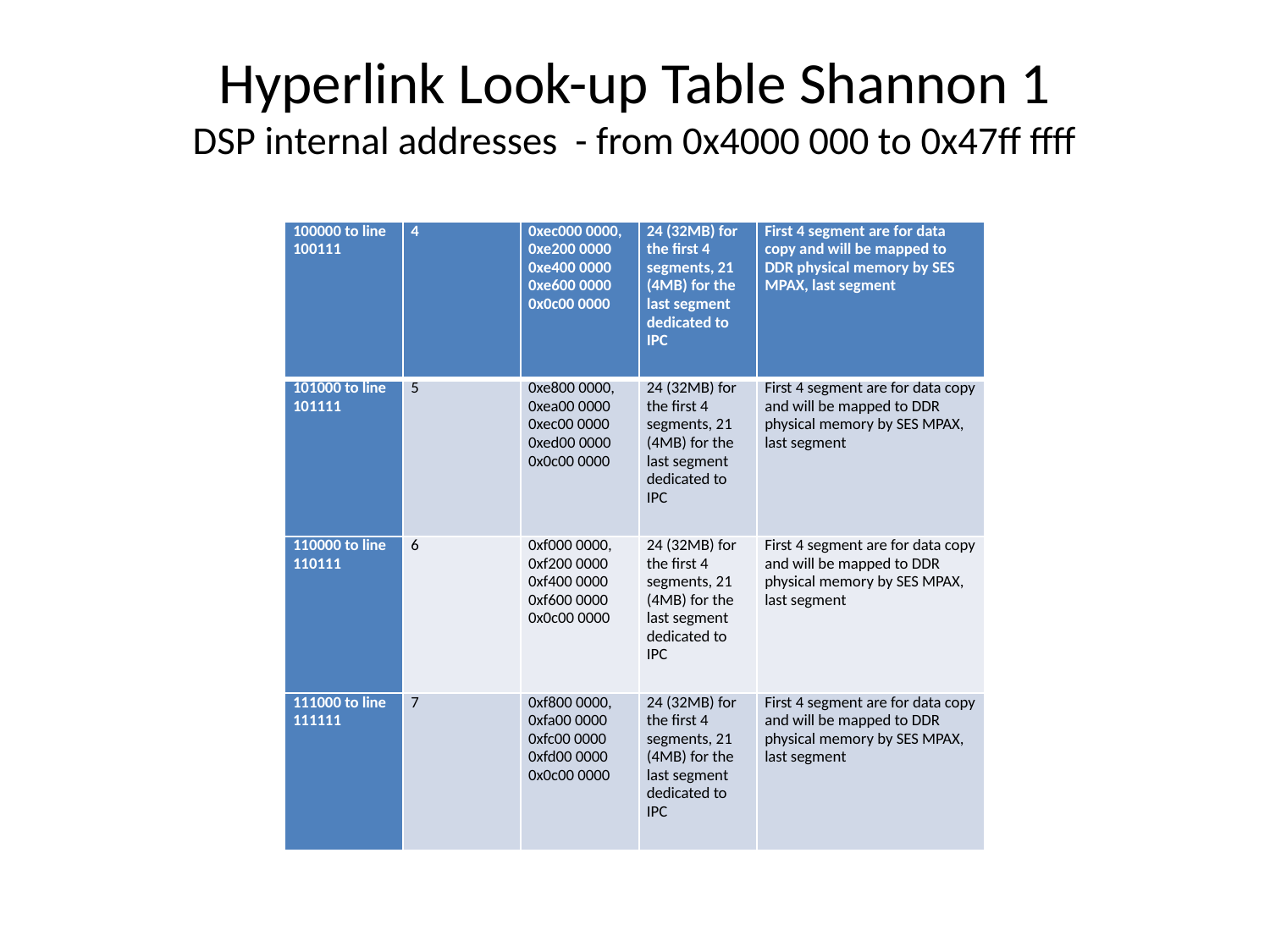

# Hyperlink Look-up Table Shannon 1 DSP internal addresses  - from 0x4000 000 to 0x47ff ffff
| 100000 to line 100111 | 4 | 0xec000 0000, 0xe200 0000 0xe400 0000 0xe600 0000 0x0c00 0000 | 24 (32MB) for the first 4 segments, 21 (4MB) for the last segment dedicated to IPC | First 4 segment are for data copy and will be mapped to DDR physical memory by SES MPAX, last segment |
| --- | --- | --- | --- | --- |
| 101000 to line 101111 | 5 | 0xe800 0000, 0xea00 0000 0xec00 0000 0xed00 0000 0x0c00 0000 | 24 (32MB) for the first 4 segments, 21 (4MB) for the last segment dedicated to IPC | First 4 segment are for data copy and will be mapped to DDR physical memory by SES MPAX, last segment |
| 110000 to line 110111 | 6 | 0xf000 0000, 0xf200 0000 0xf400 0000 0xf600 0000 0x0c00 0000 | 24 (32MB) for the first 4 segments, 21 (4MB) for the last segment dedicated to IPC | First 4 segment are for data copy and will be mapped to DDR physical memory by SES MPAX, last segment |
| 111000 to line 111111 | 7 | 0xf800 0000, 0xfa00 0000 0xfc00 0000 0xfd00 0000 0x0c00 0000 | 24 (32MB) for the first 4 segments, 21 (4MB) for the last segment dedicated to IPC | First 4 segment are for data copy and will be mapped to DDR physical memory by SES MPAX, last segment |